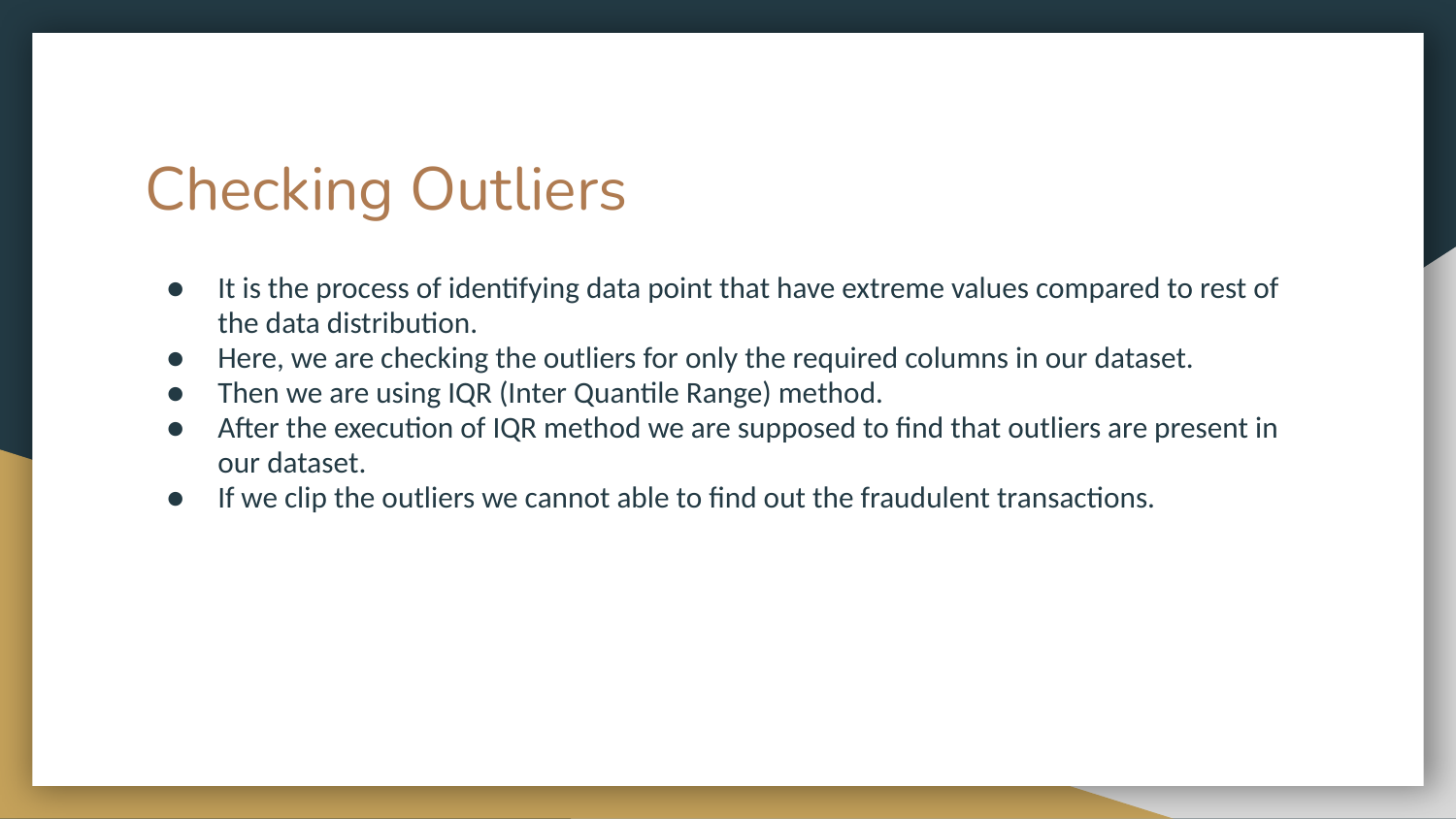

# Checking Outliers
It is the process of identifying data point that have extreme values compared to rest of the data distribution.
Here, we are checking the outliers for only the required columns in our dataset.
Then we are using IQR (Inter Quantile Range) method.
After the execution of IQR method we are supposed to find that outliers are present in our dataset.
If we clip the outliers we cannot able to find out the fraudulent transactions.